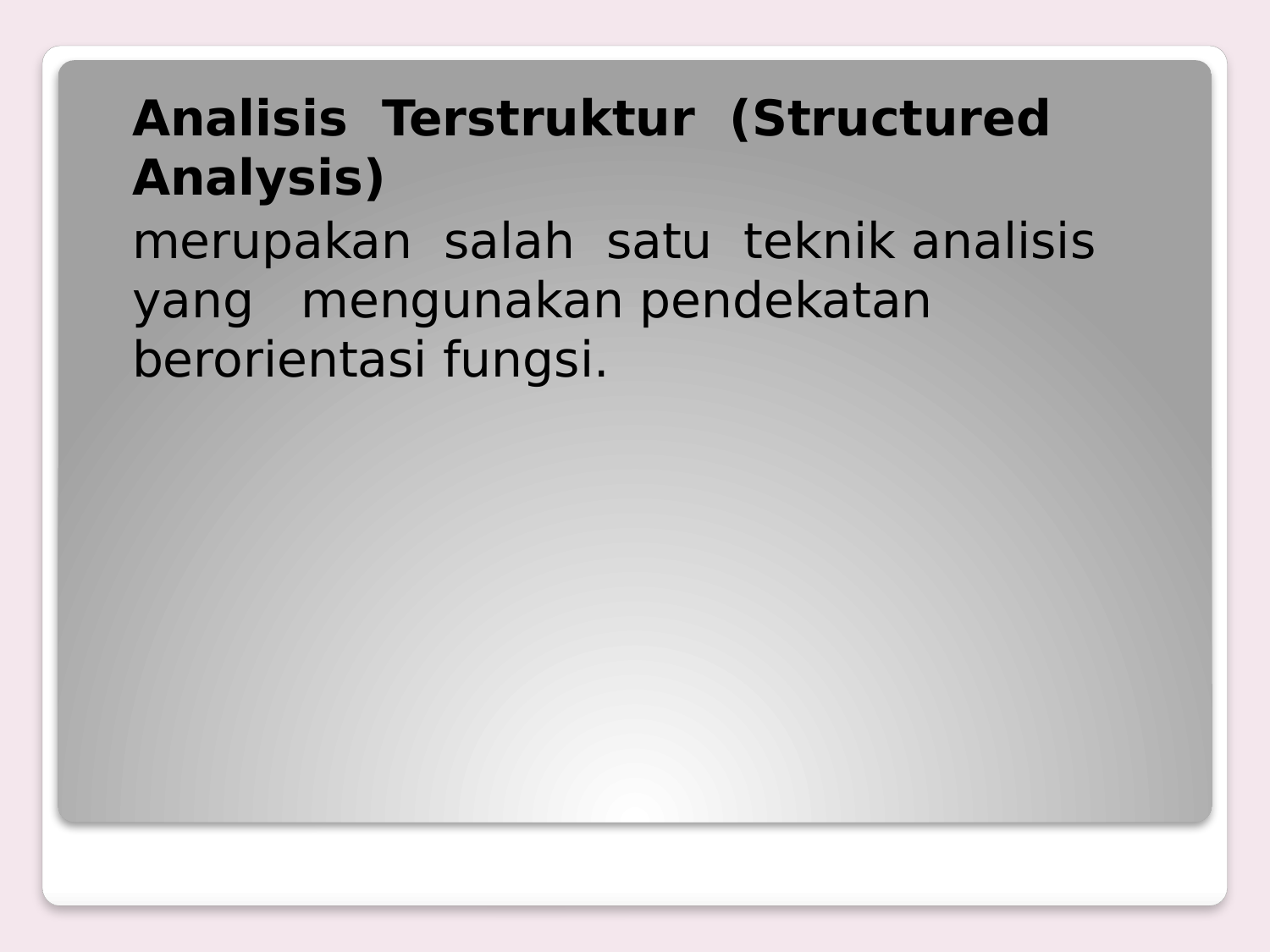

Analisis  Terstruktur  (Structured  Analysis)
	merupakan  salah  satu  teknik analisis yang   mengunakan pendekatan berorientasi fungsi.
#